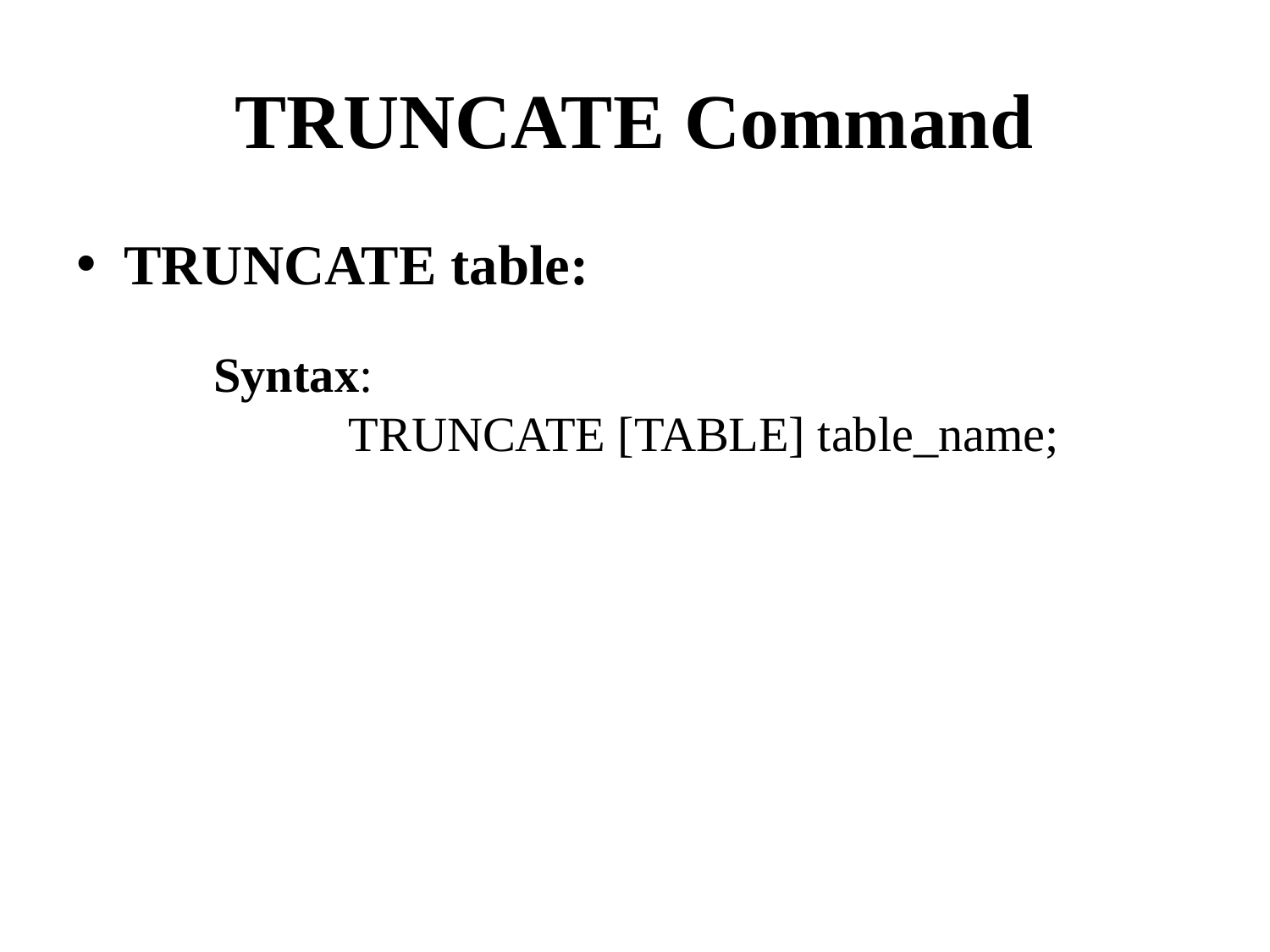

# TRUNCATE Command
TRUNCATE table:

Syntax:
	 TRUNCATE [TABLE] table_name;